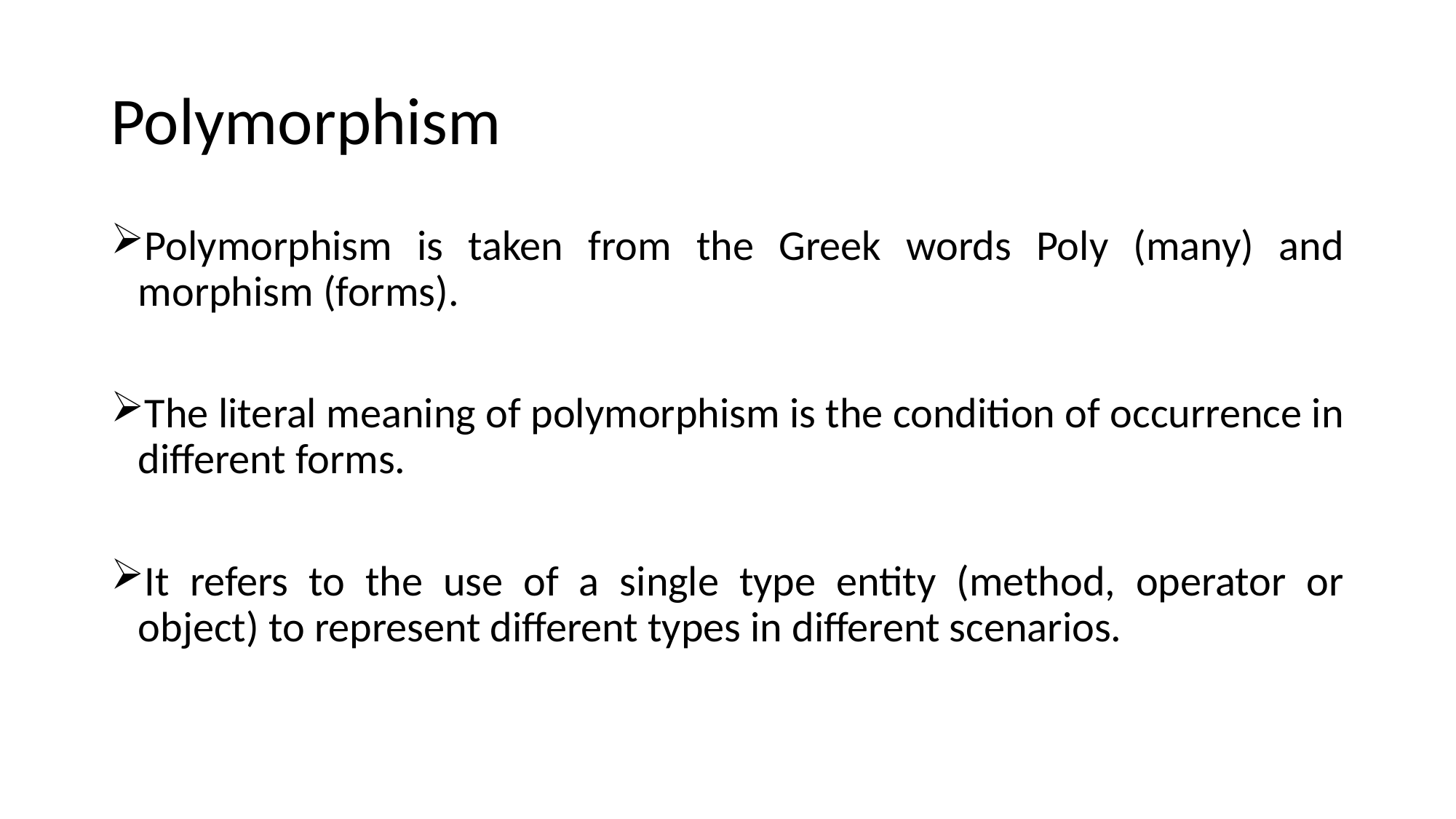

# Polymorphism
Polymorphism is taken from the Greek words Poly (many) and morphism (forms).

The literal meaning of polymorphism is the condition of occurrence in different forms.

It refers to the use of a single type entity (method, operator or object) to represent different types in different scenarios.